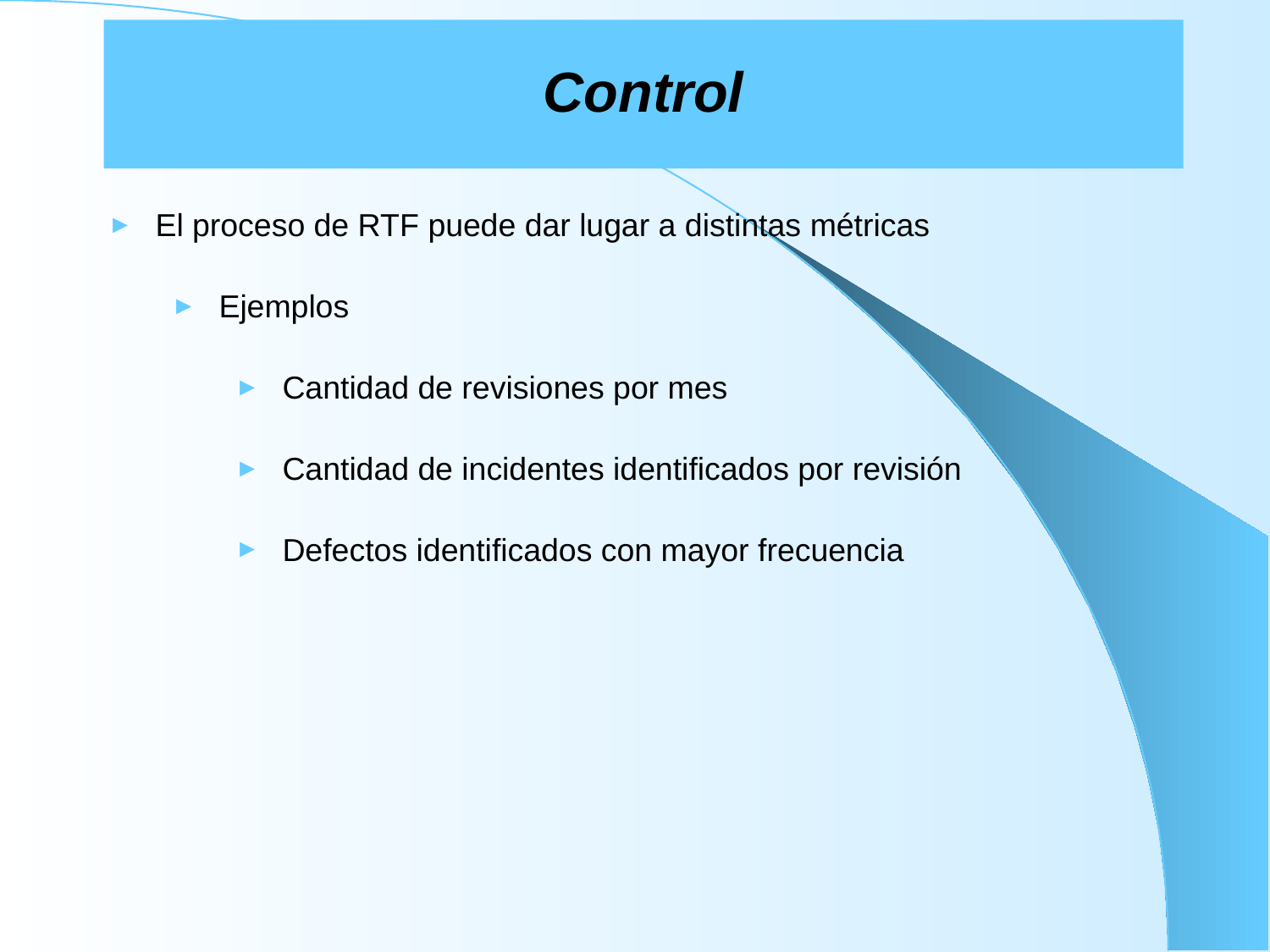

# Control
El proceso de RTF puede dar lugar a distintas métricas

Ejemplos

Cantidad de revisiones por mes

Cantidad de incidentes identificados por revisión

Defectos identificados con mayor frecuencia